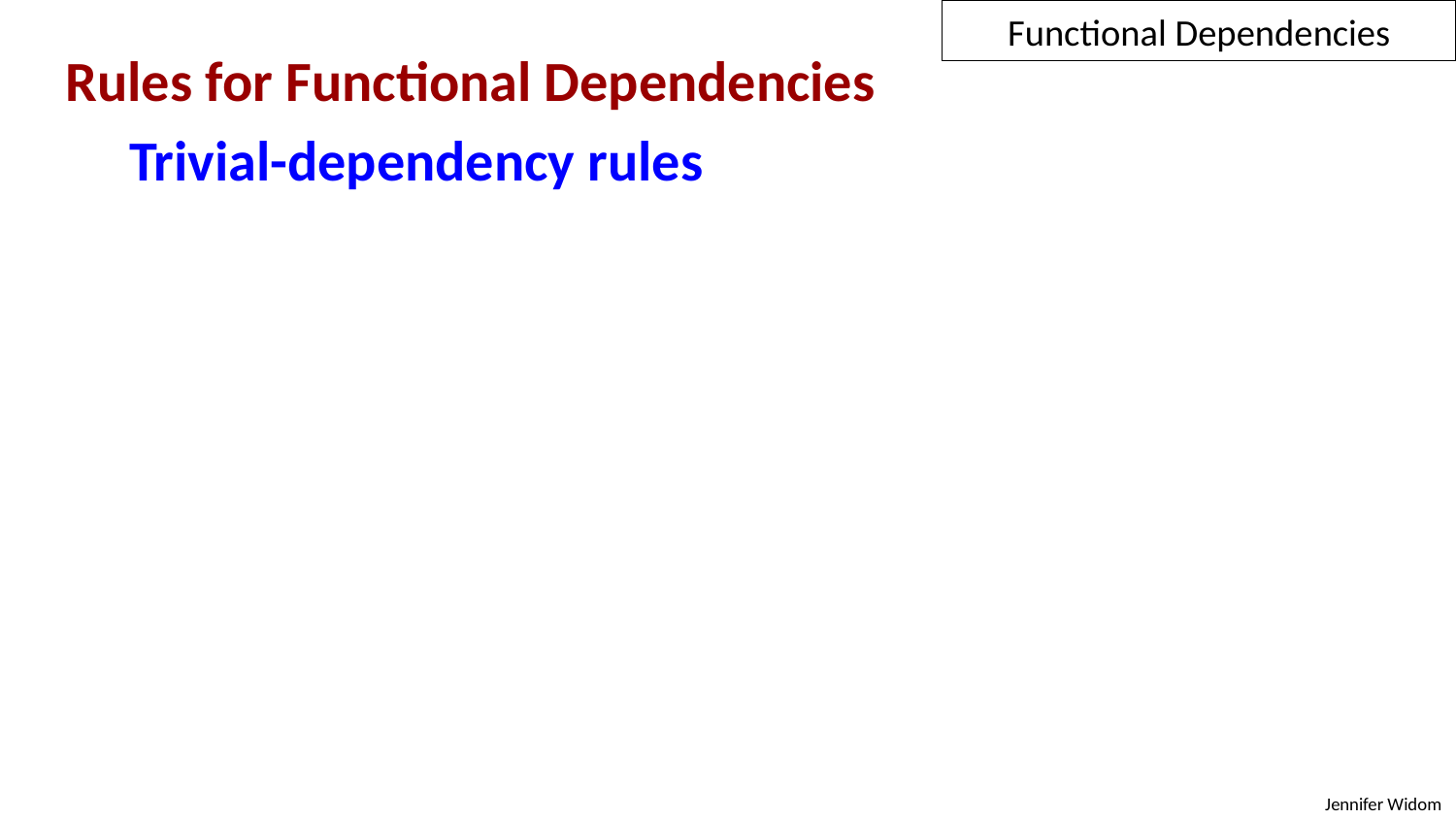

Functional Dependencies
Rules for Functional Dependencies
Trivial-dependency rules